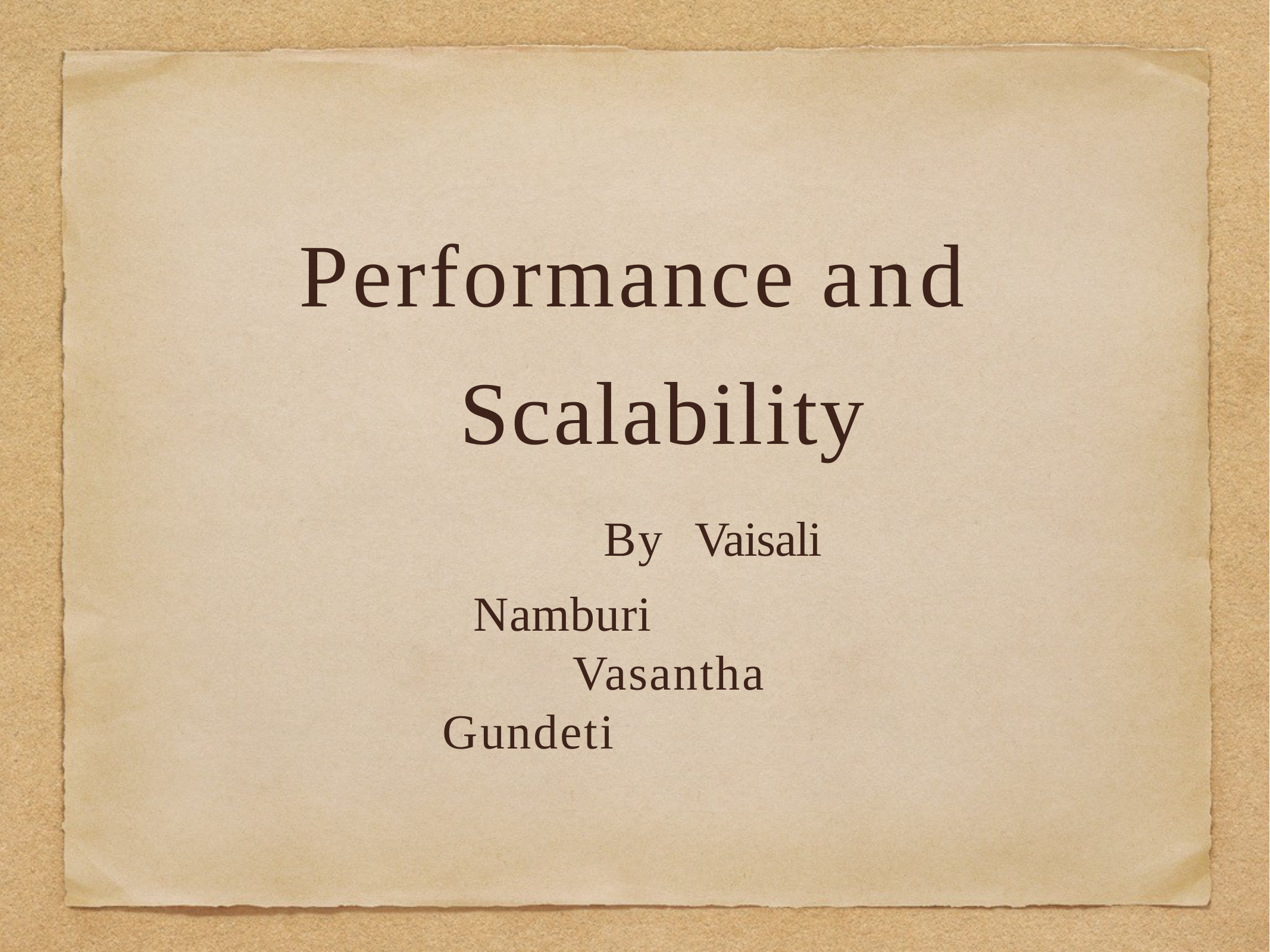

Performance and  Scalability
By  Vaisali Namburi
Vasantha Gundeti